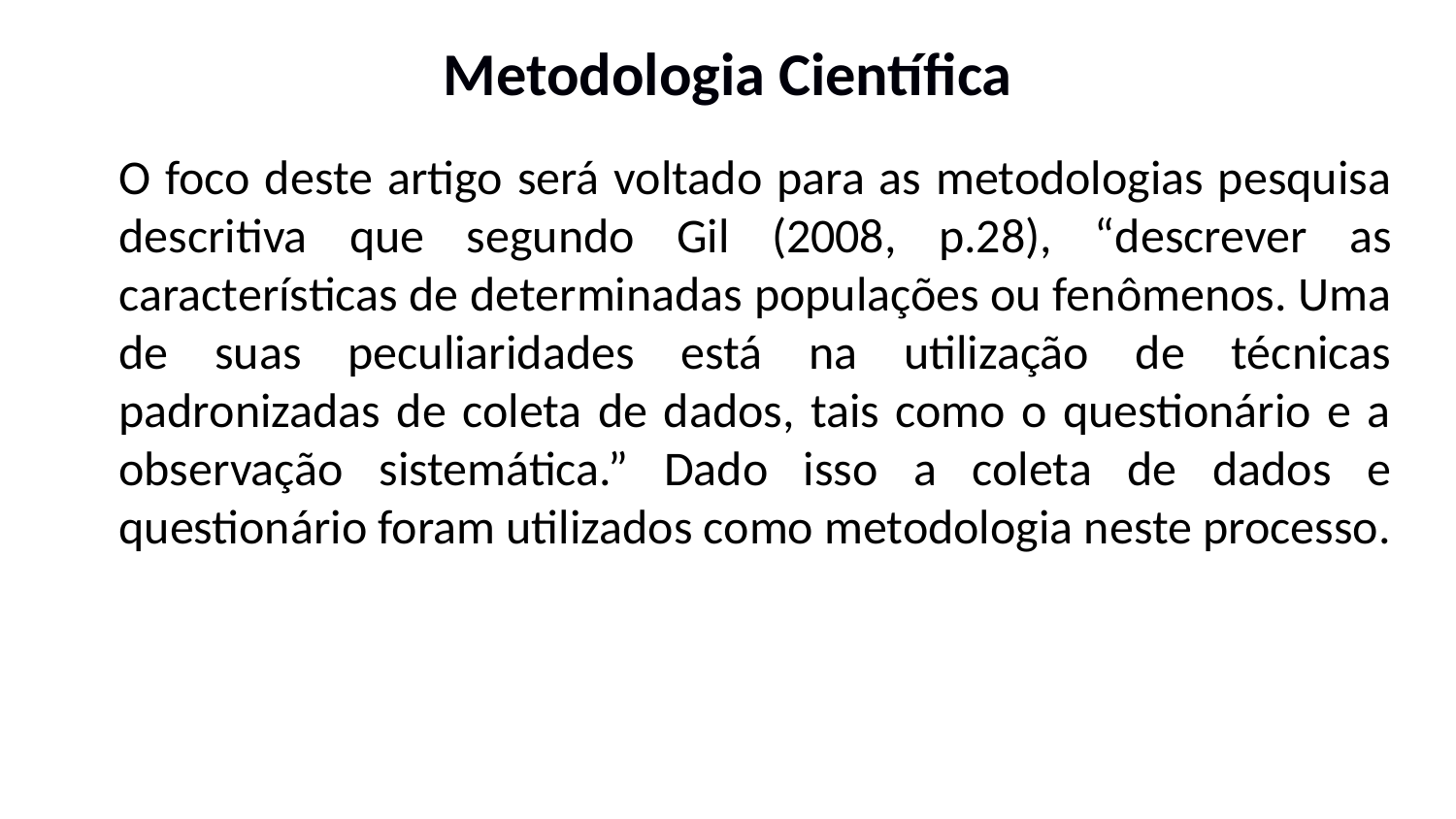

# Metodologia Científica
	O foco deste artigo será voltado para as metodologias pesquisa descritiva que segundo Gil (2008, p.28), “descrever as características de determinadas populações ou fenômenos. Uma de suas peculiaridades está na utilização de técnicas padronizadas de coleta de dados, tais como o questionário e a observação sistemática.” Dado isso a coleta de dados e questionário foram utilizados como metodologia neste processo.